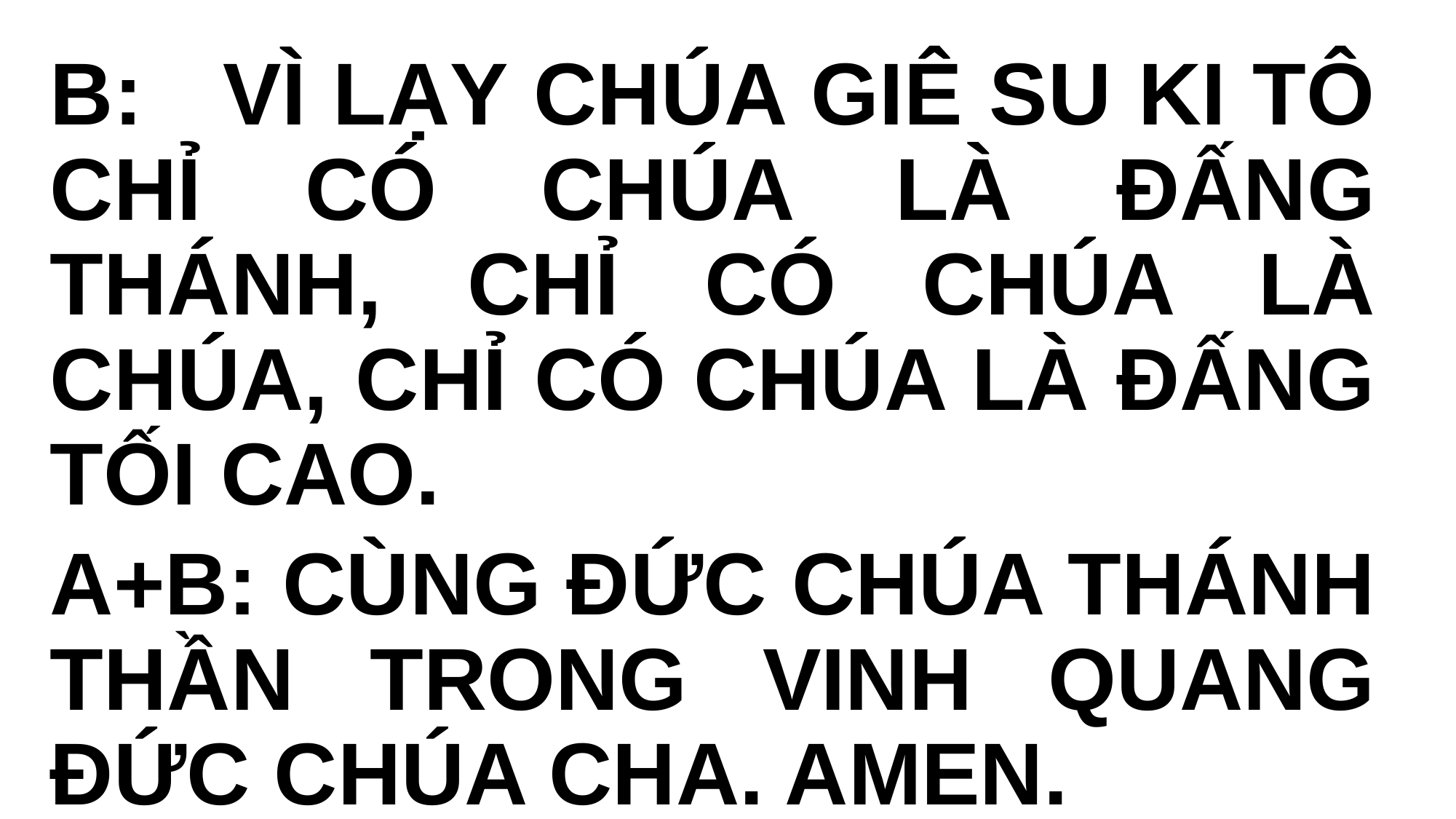

B:   VÌ LẠY CHÚA GIÊ SU KI TÔ CHỈ CÓ CHÚA LÀ ĐẤNG THÁNH, CHỈ CÓ CHÚA LÀ CHÚA, CHỈ CÓ CHÚA LÀ ĐẤNG TỐI CAO.
A+B: CÙNG ĐỨC CHÚA THÁNH THẦN TRONG VINH QUANG ĐỨC CHÚA CHA. AMEN.